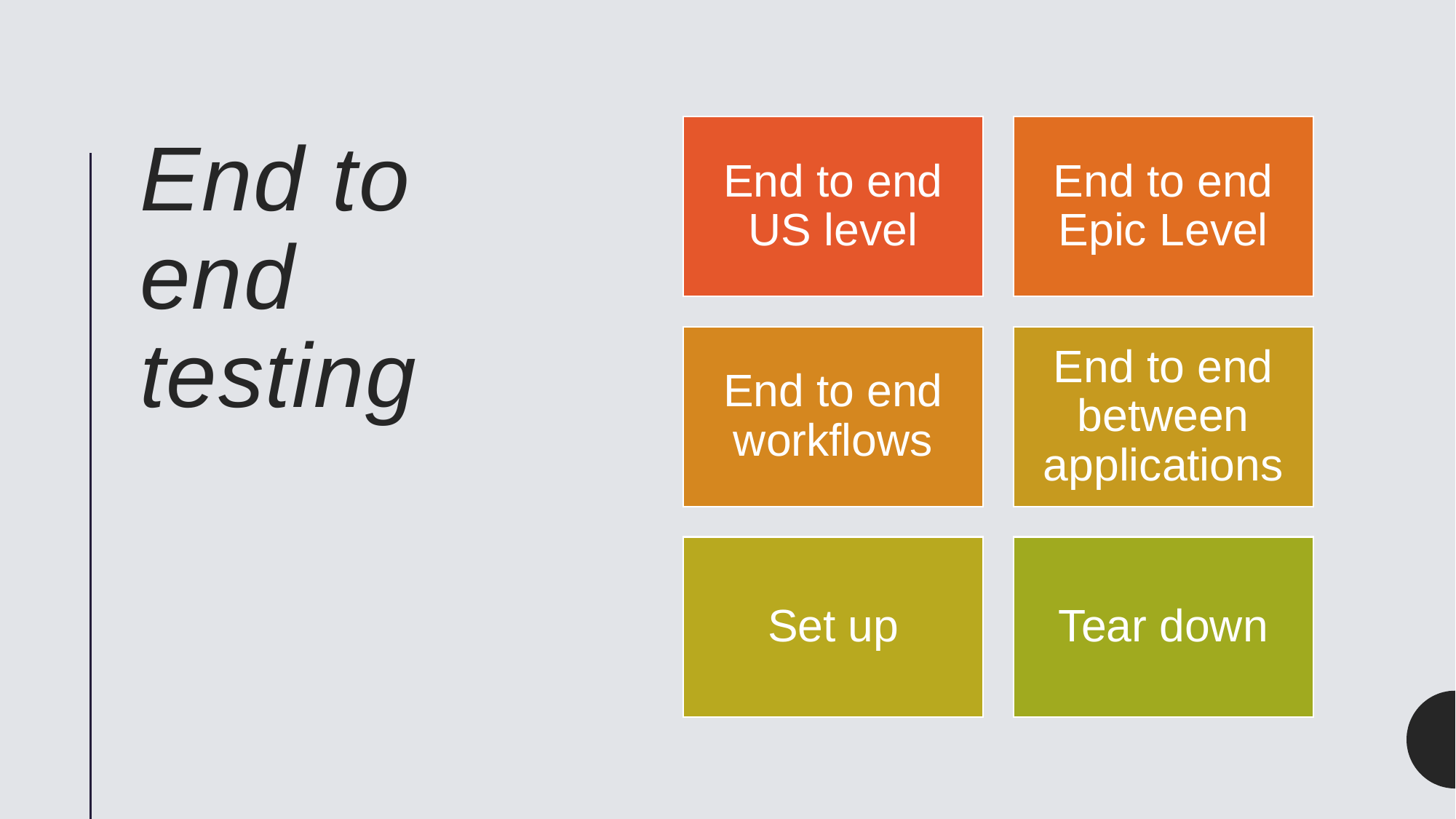

End to end US level
End to end Epic Level
End to end workflows
End to end between applications
Set up
Tear down
# End to end testing